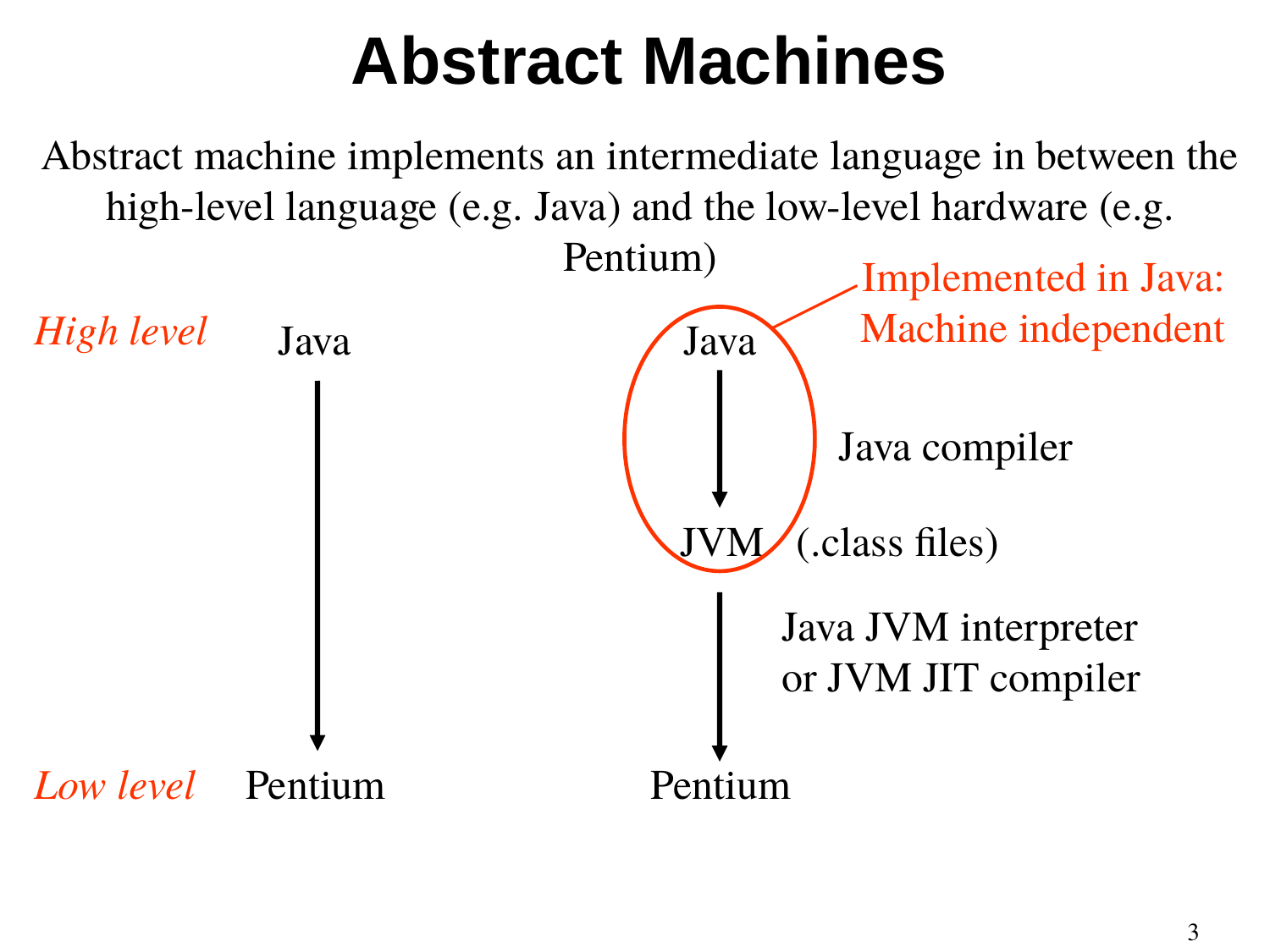

# Abstract Machines
Abstract machine implements an intermediate language in between the high-level language (e.g. Java) and the low-level hardware (e.g. Pentium)
Implemented in Java: Machine independent

High level
Java

Java

Java compiler
JVM   (.class files)

Java JVM interpreter
or JVM JIT compiler
Low level
Pentium
Pentium
3